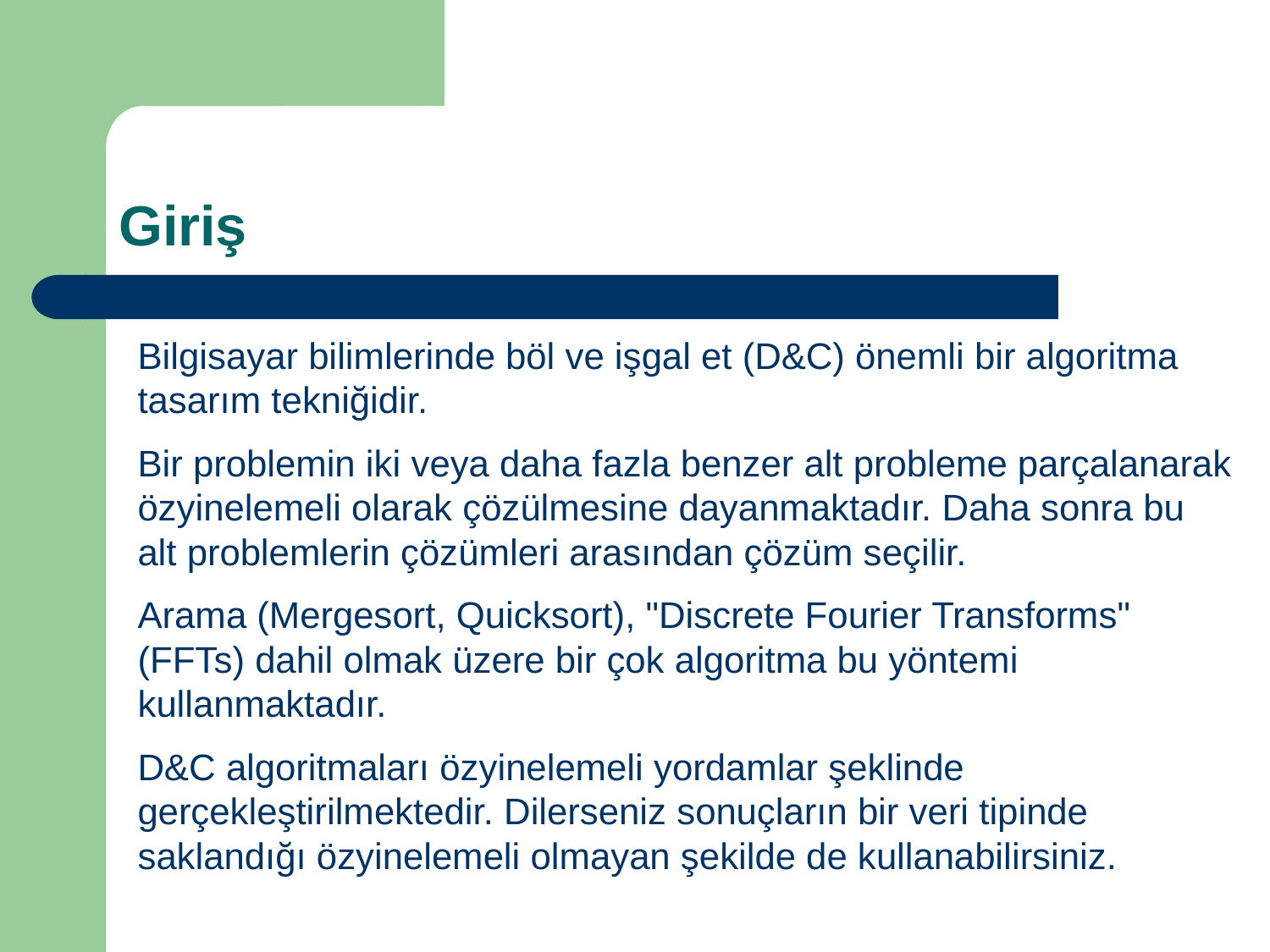

# Giriş
Bilgisayar bilimlerinde böl ve işgal et (D&C) önemli bir algoritma tasarım tekniğidir.
Bir problemin iki veya daha fazla benzer alt probleme parçalanarak özyinelemeli olarak çözülmesine dayanmaktadır. Daha sonra bu alt problemlerin çözümleri arasından çözüm seçilir.
Arama (Mergesort, Quicksort), "Discrete Fourier Transforms" (FFTs) dahil olmak üzere bir çok algoritma bu yöntemi kullanmaktadır.
D&C algoritmaları özyinelemeli yordamlar şeklinde gerçekleştirilmektedir. Dilerseniz sonuçların bir veri tipinde saklandığı özyinelemeli olmayan şekilde de kullanabilirsiniz.